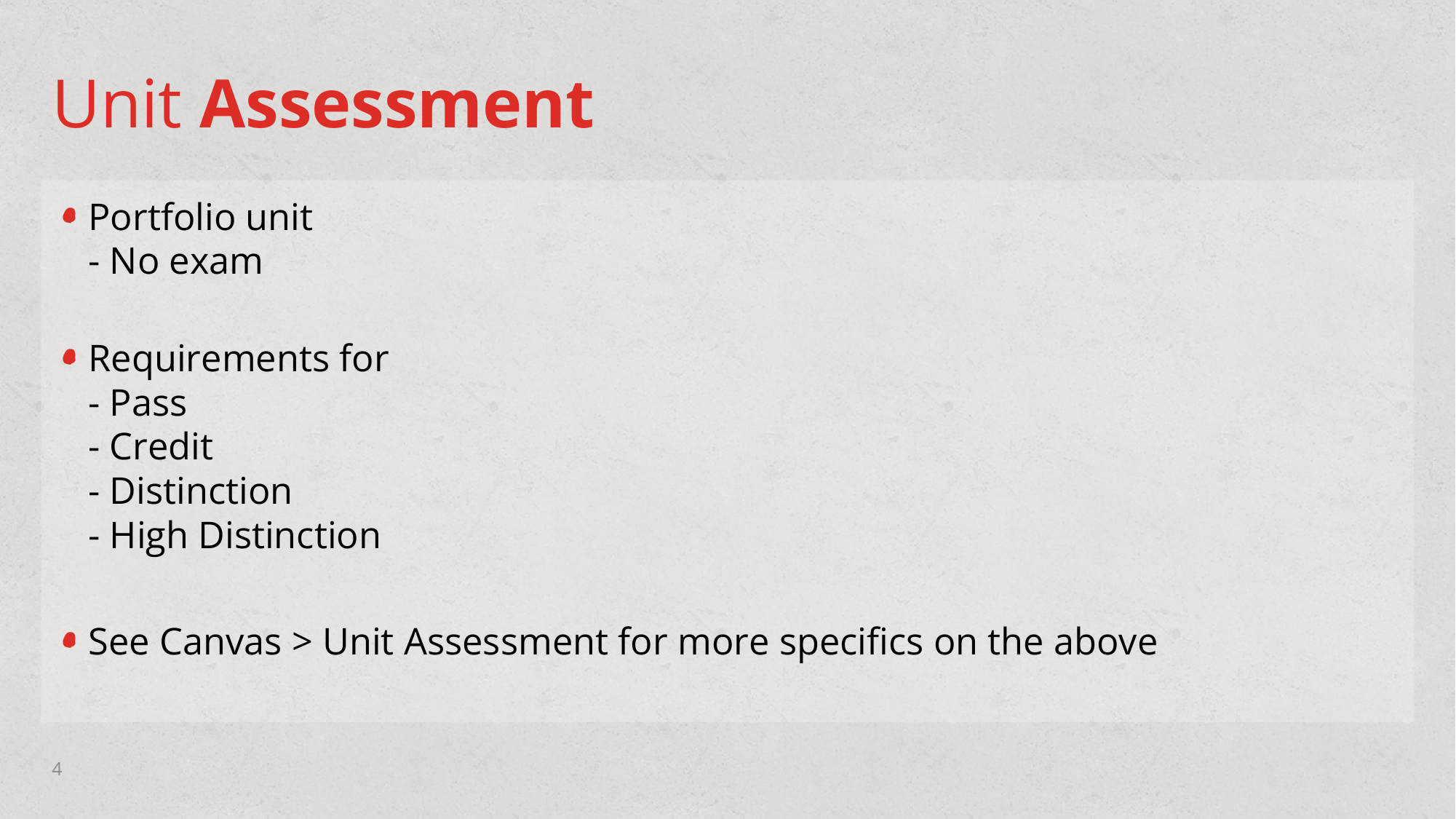

# Unit Assessment
Portfolio unit
- No exam
Requirements for
- Pass
- Credit
- Distinction
- High Distinction

See Canvas > Unit Assessment for more specifics on the above
4